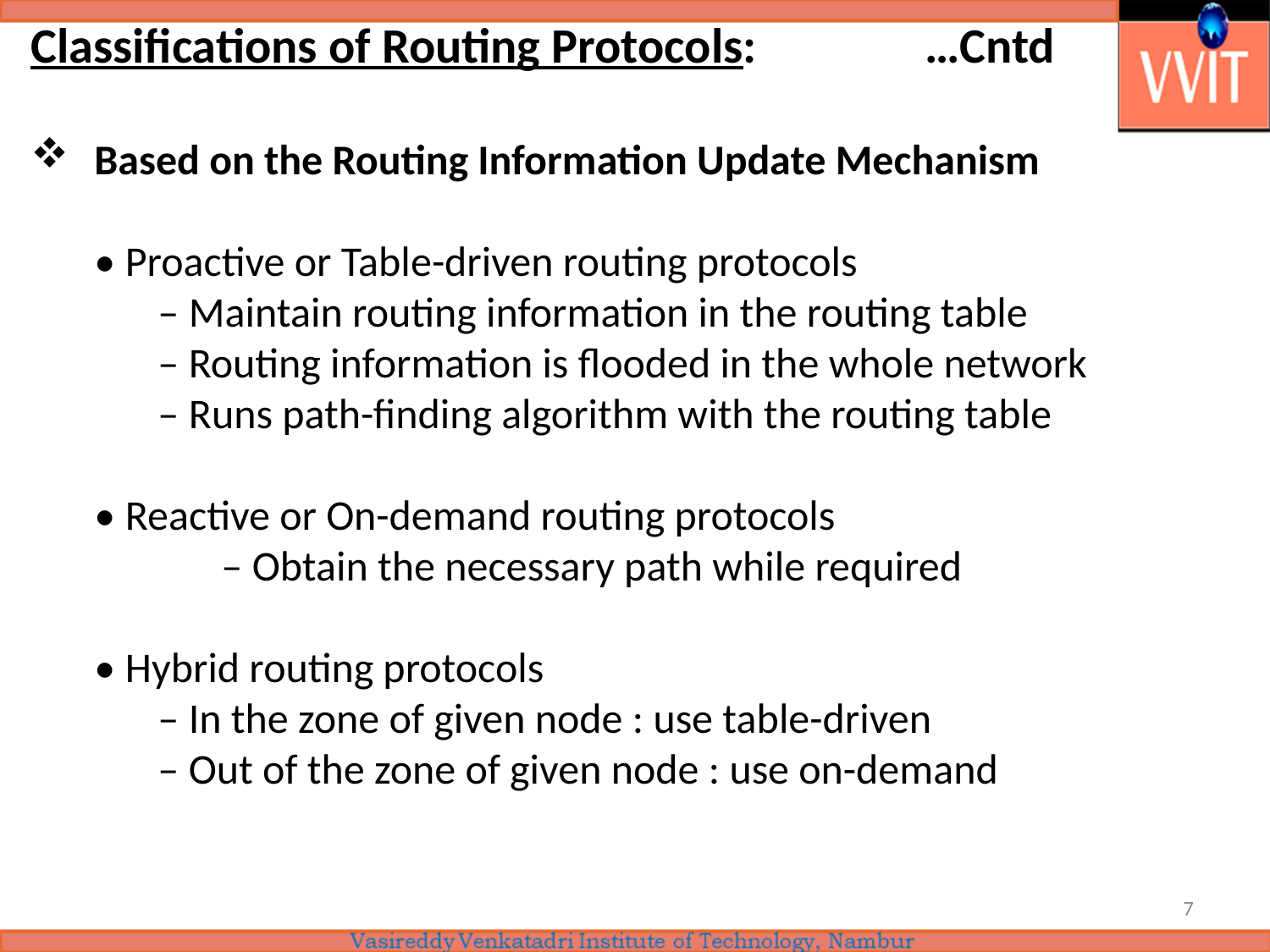

Classifications of Routing Protocols:               …Cntd

Based on the Routing Information Update Mechanism

• Proactive or Table-driven routing protocols
– Maintain routing information in the routing table
– Routing information is flooded in the whole network
– Runs path-finding algorithm with the routing table

• Reactive or On-demand routing protocols
	– Obtain the necessary path while required

• Hybrid routing protocols
– In the zone of given node : use table-driven
– Out of the zone of given node : use on-demand
7